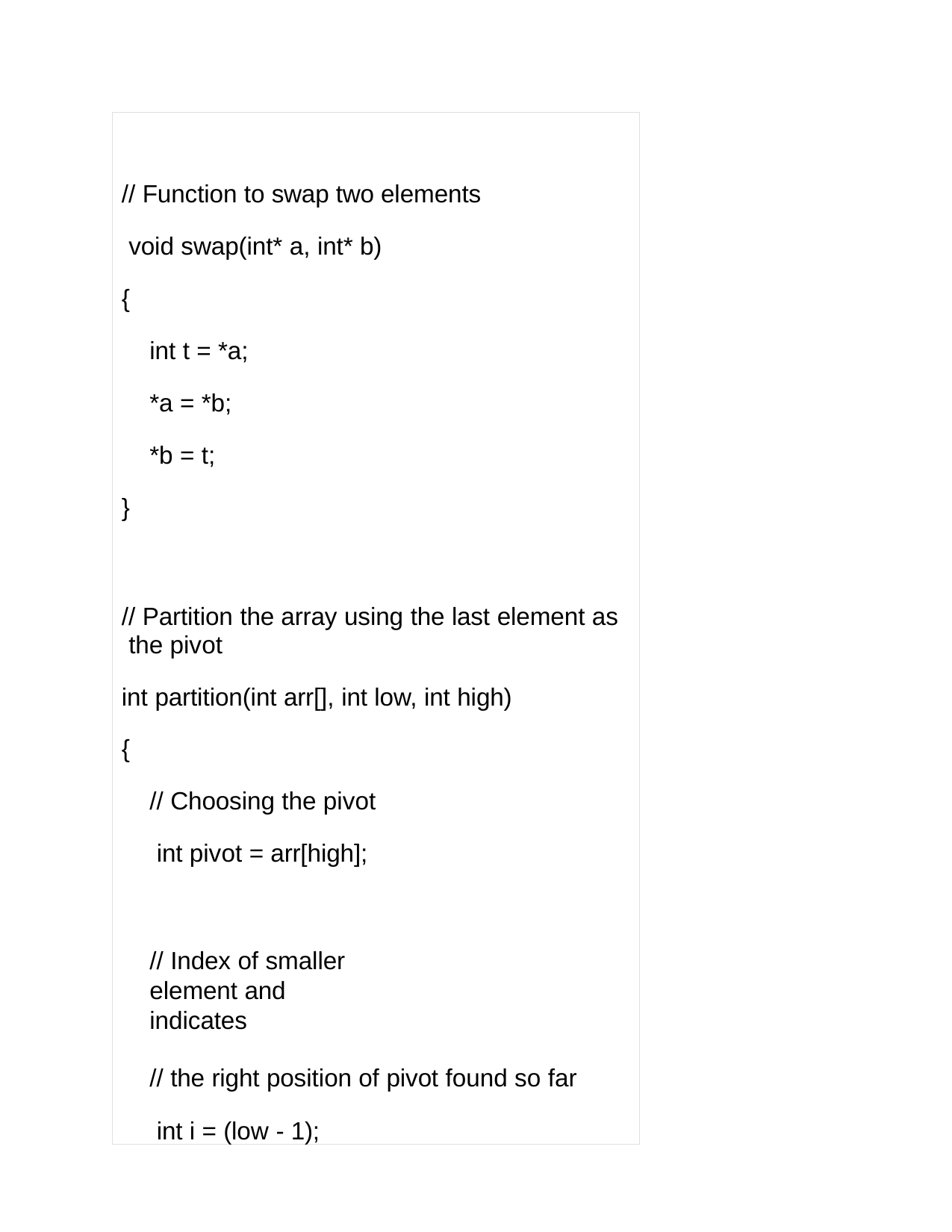

// Function to swap two elements  void swap(int* a, int* b)
{
int t = *a;
*a = *b;
*b = t;
}

// Partition the array using the last element as  the pivot
int partition(int arr[], int low, int high)
{
// Choosing the pivot  int pivot = arr[high];

// Index of smaller element and indicates
// the right position of pivot found so far  int i = (low - 1);